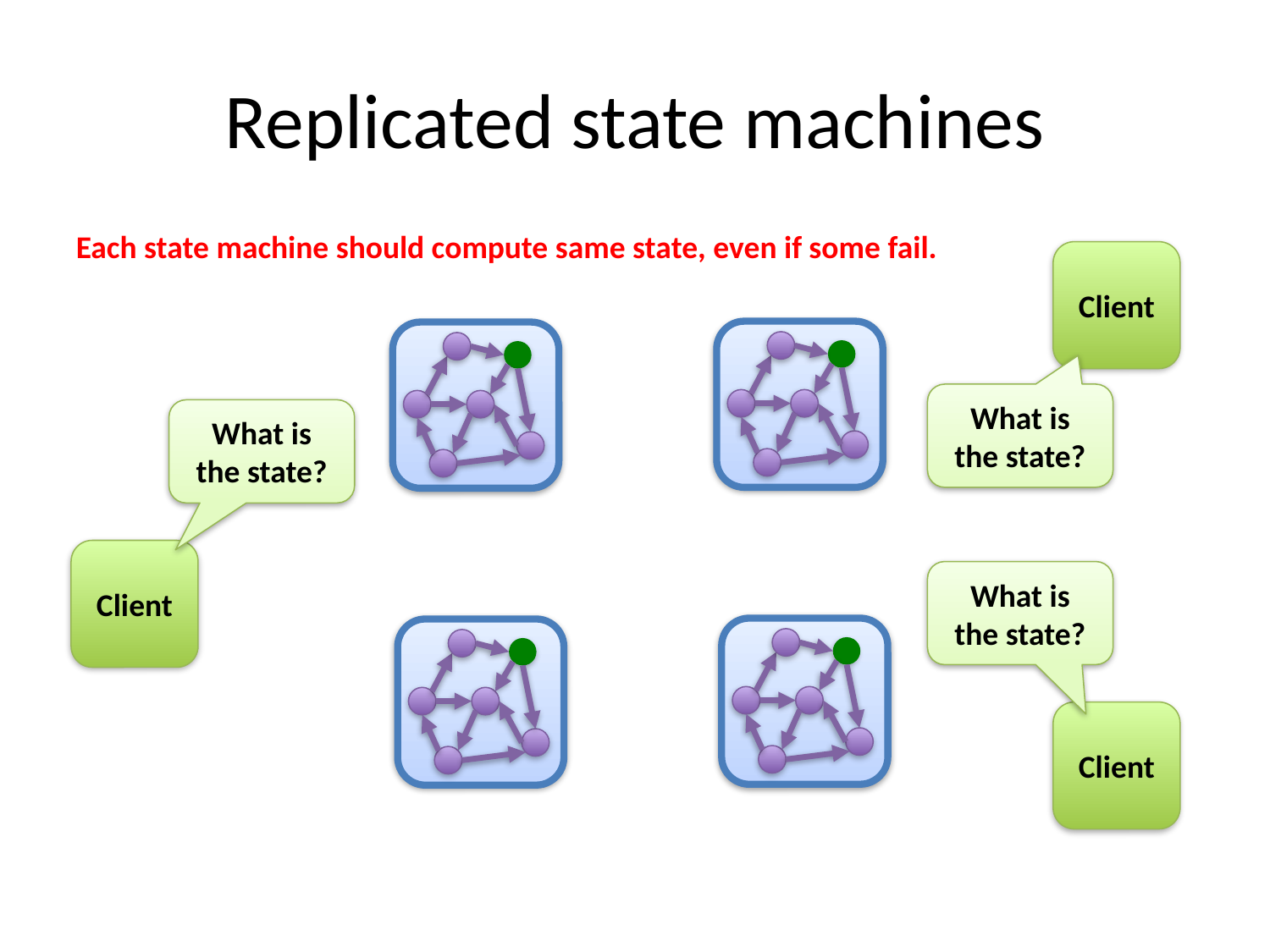

# Replicated state machines
Each state machine should compute same state, even if some fail.

Client

What is the state?
What is the state?
Client
What is the state?

Client